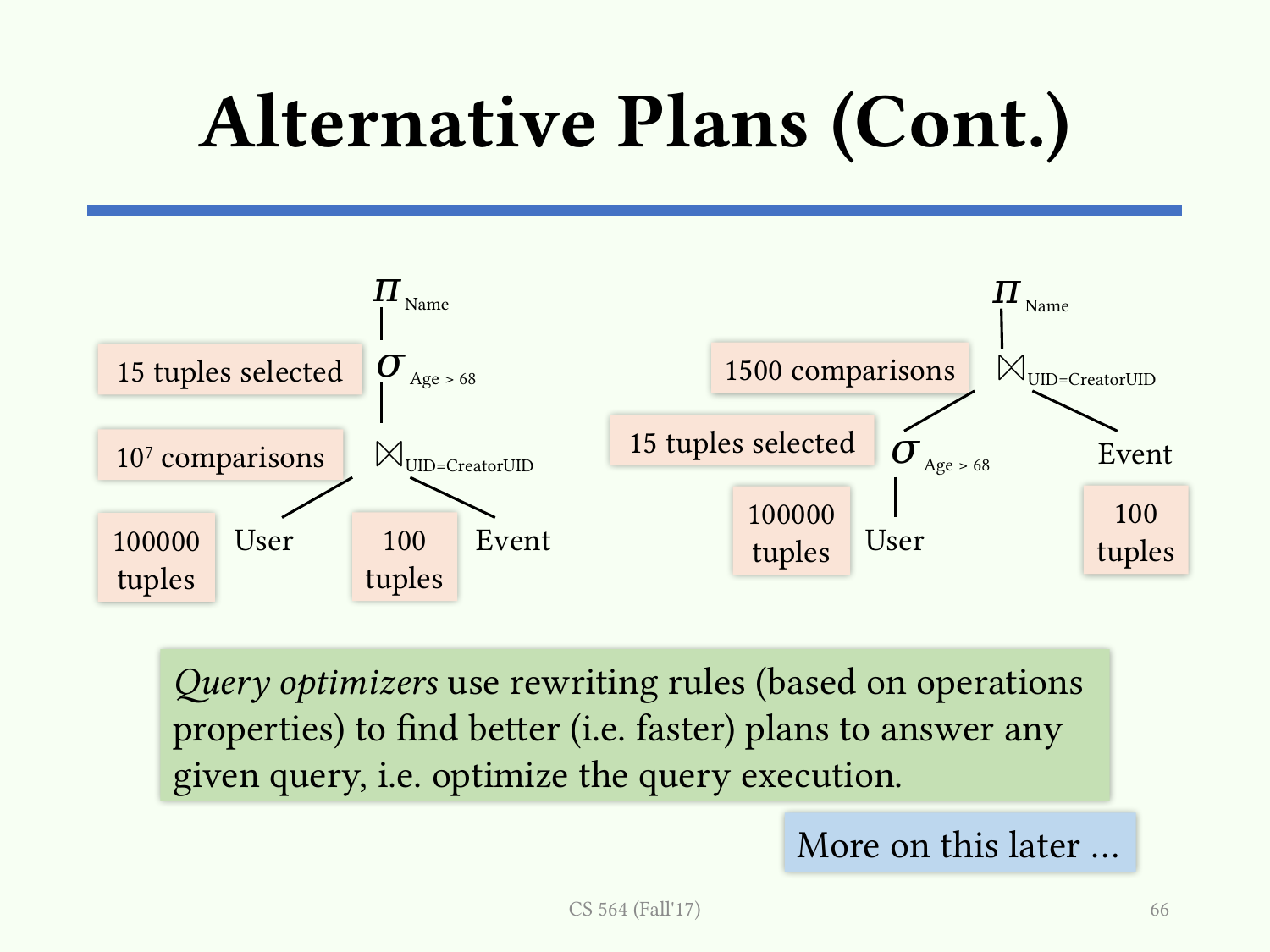

# Alternative Plans (Cont.)
       𝜋Name
       𝜋Name
                  ⨝UID=CreatorUID
           𝜎Age > 68
1500 comparisons
15 tuples selected
15 tuples selected
Event
                  ⨝UID=CreatorUID
           𝜎Age > 68
107 comparisons
100
tuples
100000
tuples
User
User
Event
100
tuples
100000
tuples
Query optimizers use rewriting rules (based on operations properties) to find better (i.e. faster) plans to answer any given query, i.e. optimize the query execution.
More on this later …
CS 564 (Fall'17)
66